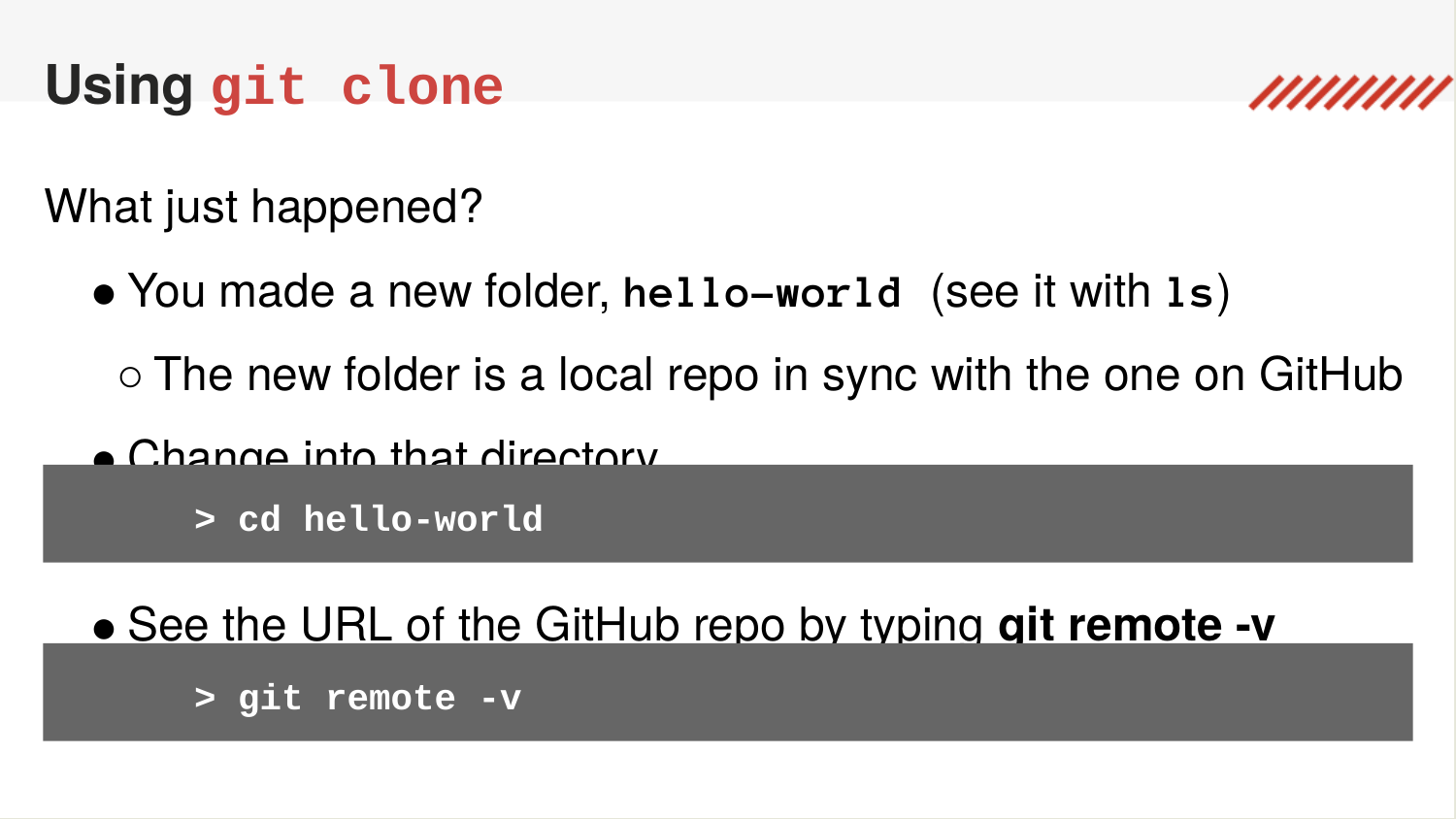

Using git clone
What just happened?
You made a new folder, hello-world (see it with ls)
The new folder is a local repo in sync with the one on GitHub
Change into that directory

See the URL of the GitHub repo by typing git remote -v

It made a directory that has all the files in it you had online
 	> cd hello-world
 	> git remote -v